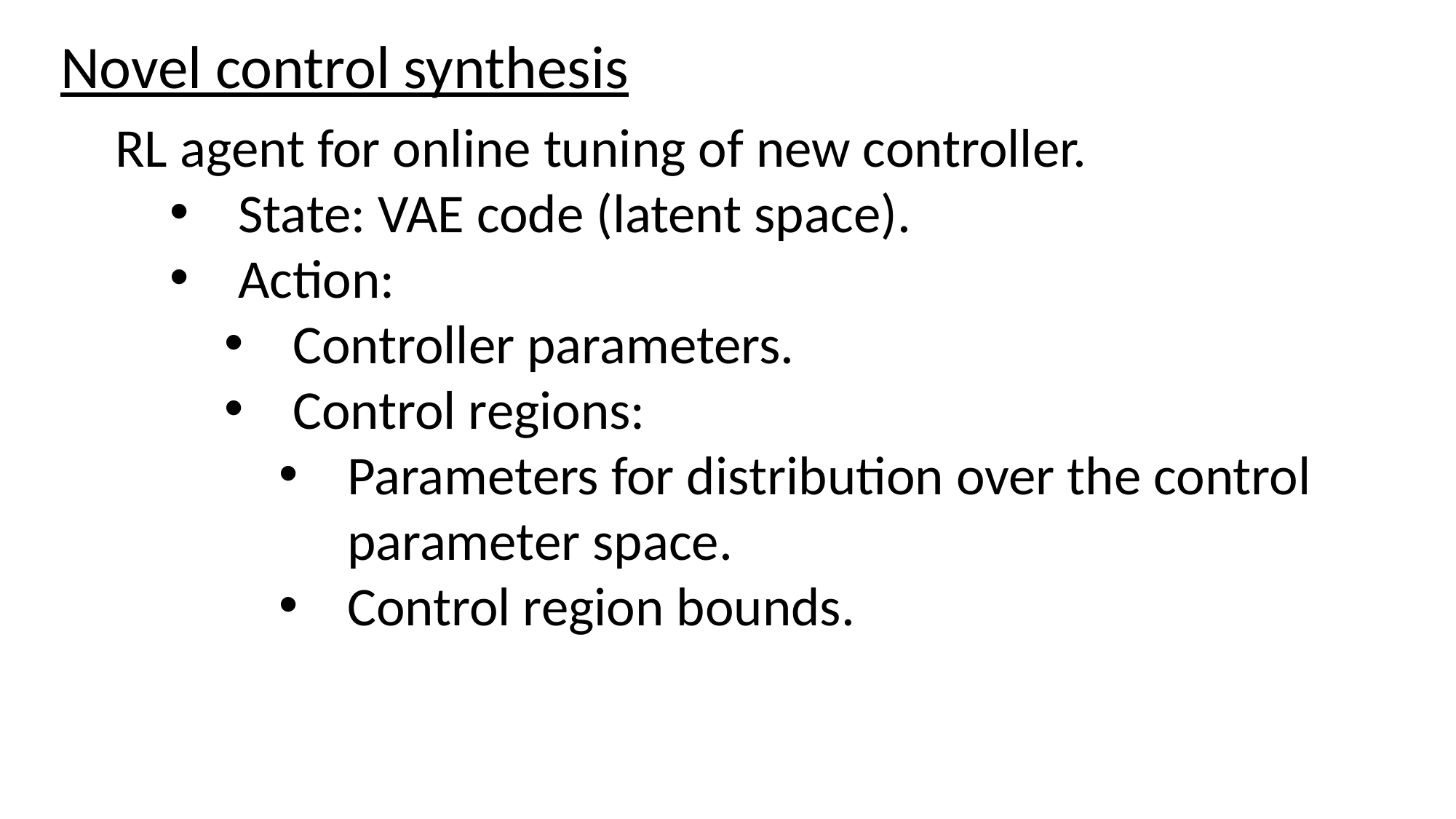

Novel control synthesis
RL agent for online tuning of new controller.
State: VAE code (latent space).
Action:
Controller parameters.
Control regions:
Parameters for distribution over the control parameter space.
Control region bounds.